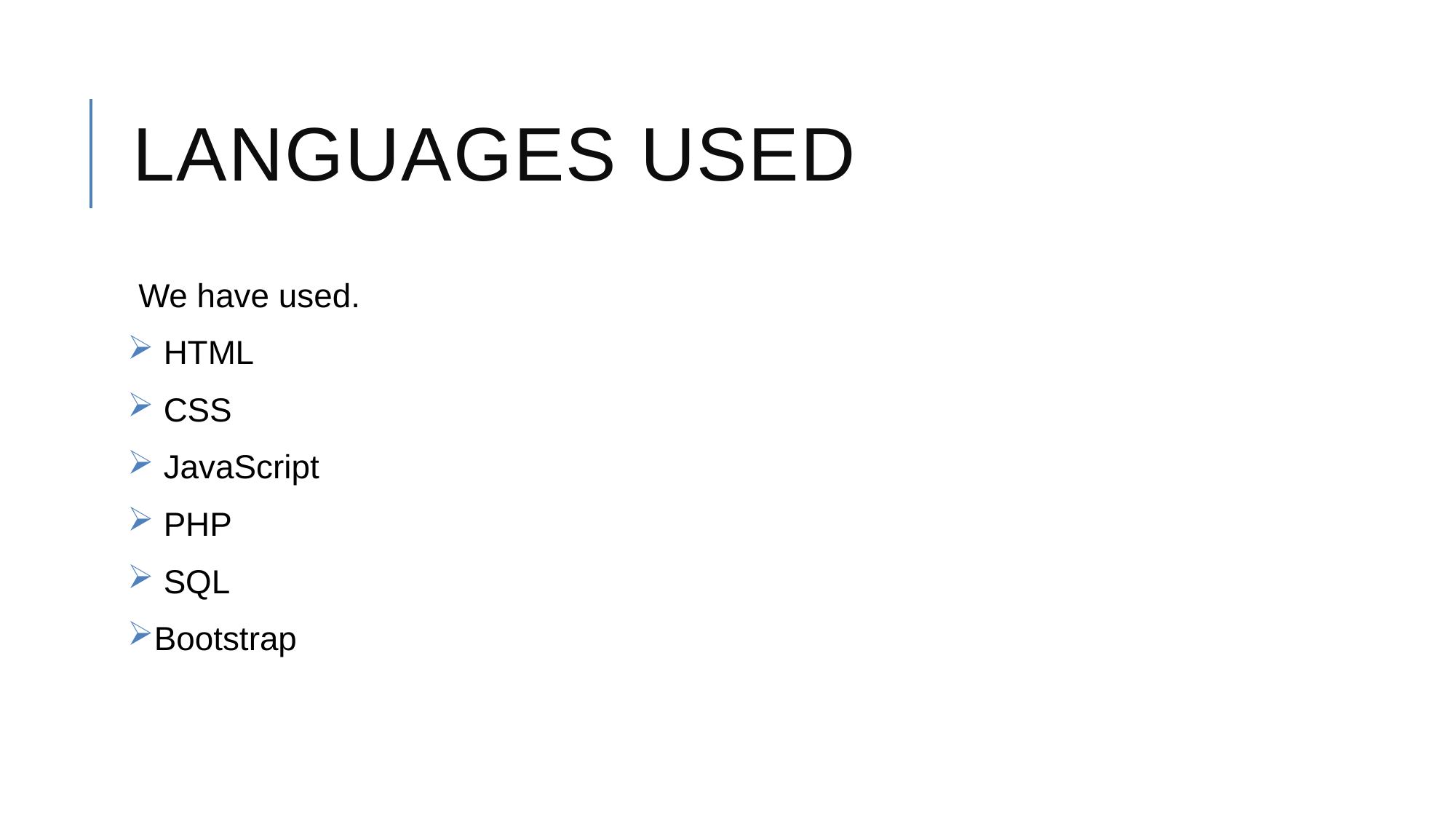

# Languages used
We have used.
 HTML
 CSS
 JavaScript
 PHP
 SQL
Bootstrap